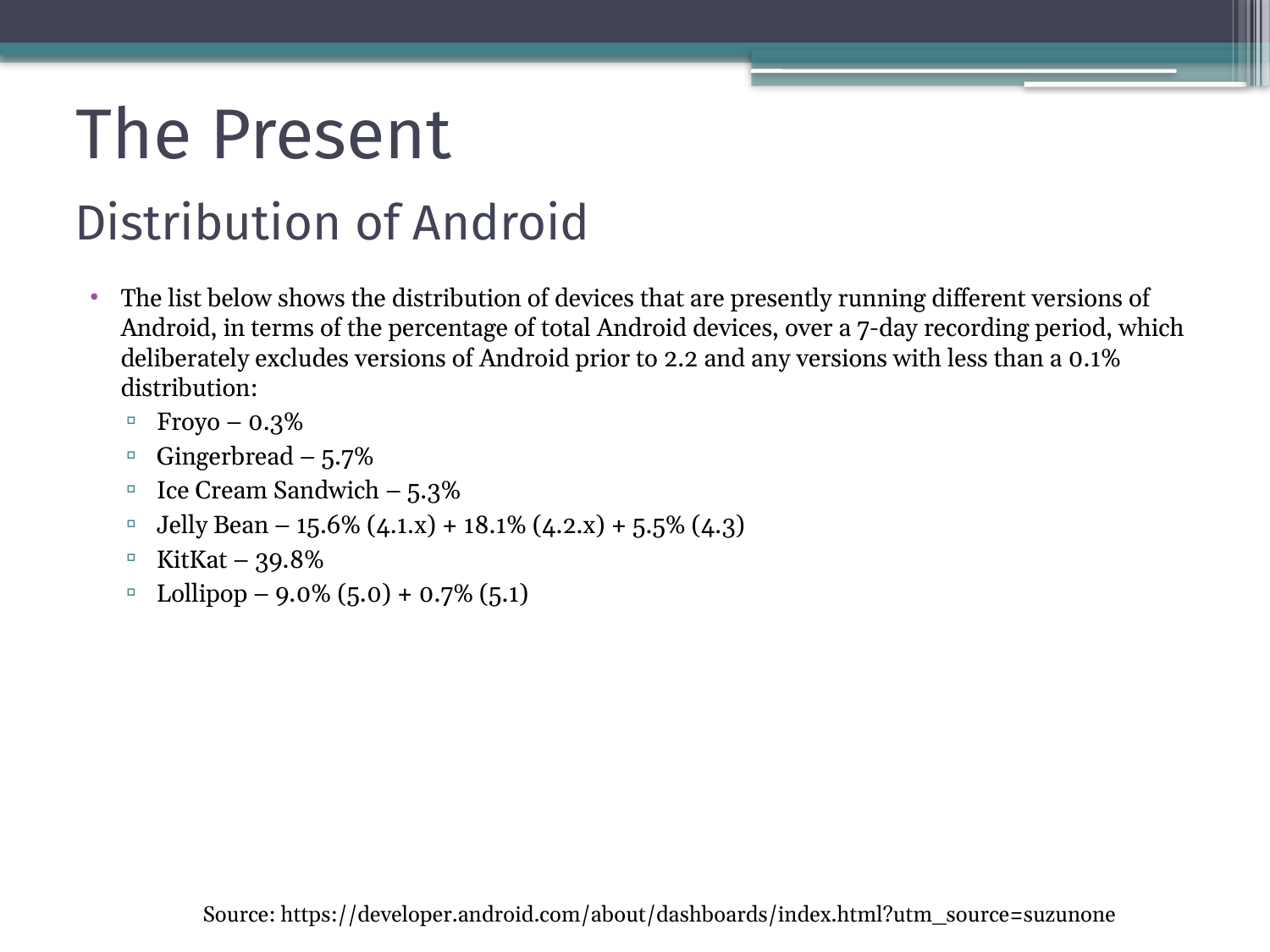

The Present
Distribution of Android

The list below shows the distribution of devices that are presently running different versions of Android, in terms of the percentage of total Android devices, over a 7-day recording period, which deliberately excludes versions of Android prior to 2.2 and any versions with less than a 0.1% distribution:
Froyo – 0.3%
Gingerbread – 5.7%
Ice Cream Sandwich – 5.3%
Jelly Bean – 15.6% (4.1.x) + 18.1% (4.2.x) + 5.5% (4.3)
KitKat – 39.8%
Lollipop – 9.0% (5.0) + 0.7% (5.1)

Source: https://developer.android.com/about/dashboards/index.html?utm_source=suzunone